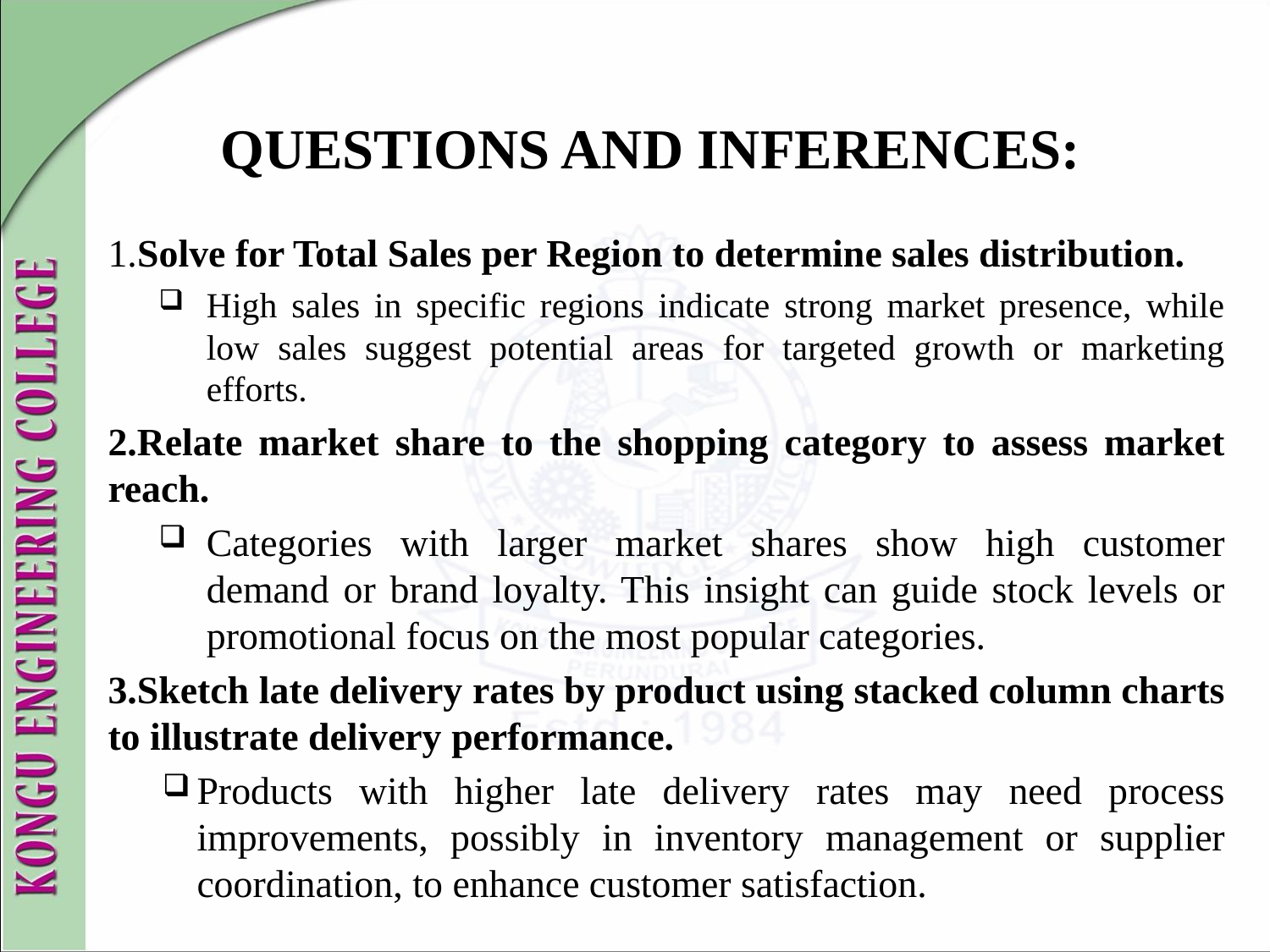

# QUESTIONS AND INFERENCES:
1.Solve for Total Sales per Region to determine sales distribution.
High sales in specific regions indicate strong market presence, while low sales suggest potential areas for targeted growth or marketing efforts.
2.Relate market share to the shopping category to assess market reach.
Categories with larger market shares show high customer demand or brand loyalty. This insight can guide stock levels or promotional focus on the most popular categories.
3.Sketch late delivery rates by product using stacked column charts to illustrate delivery performance.
Products with higher late delivery rates may need process improvements, possibly in inventory management or supplier coordination, to enhance customer satisfaction.